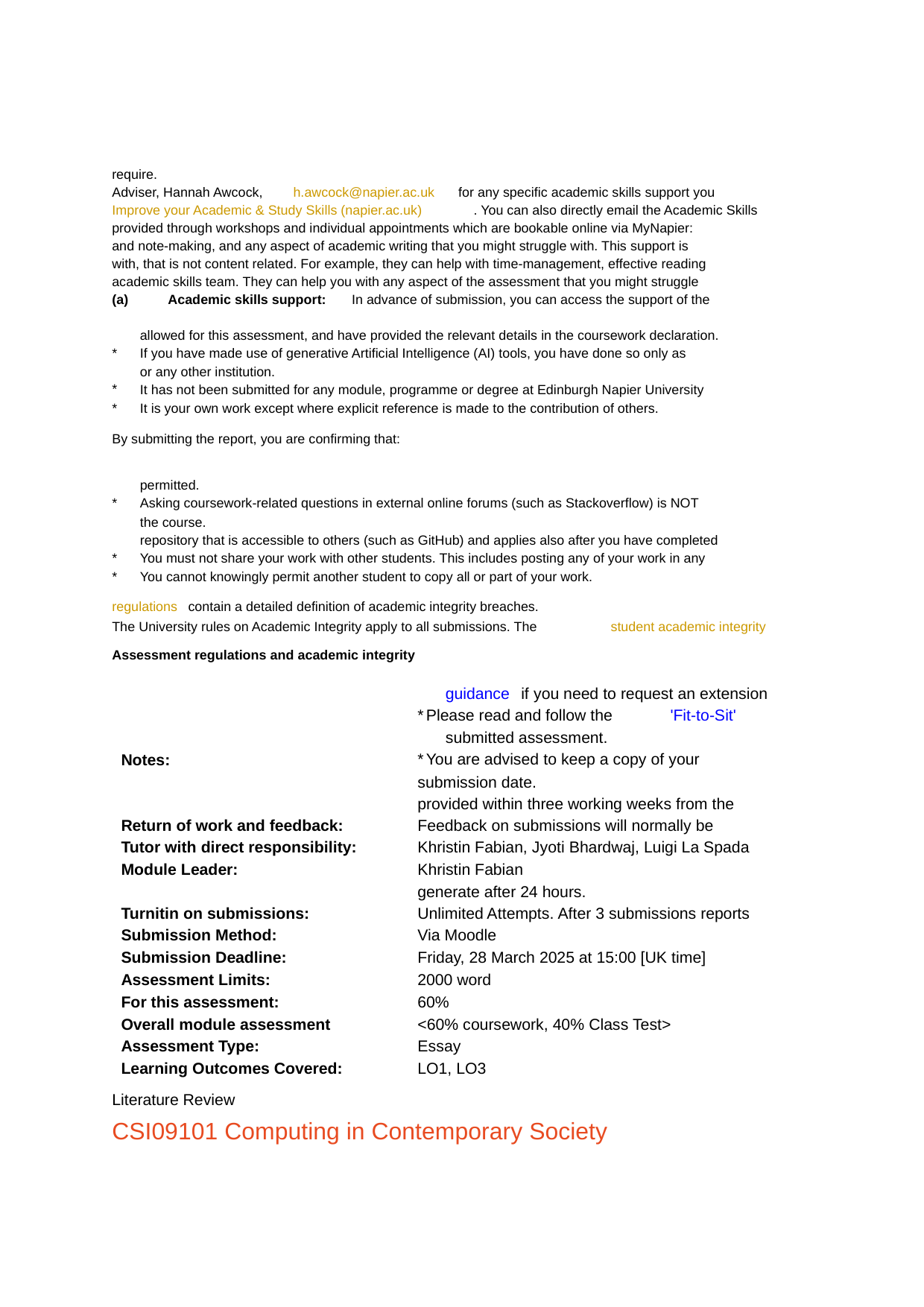

require.
Adviser, Hannah Awcock,
h.awcock@napier.ac.uk
for any specific academic skills support you
Improve your Academic & Study Skills (napier.ac.uk)
. You can also directly email the Academic Skills
provided through workshops and individual appointments which are bookable online via MyNapier:
and note-making, and any aspect of academic writing that you might struggle with. This support is
with, that is not content related. For example, they can help with time-management, effective reading
academic skills team. They can help you with any aspect of the assessment that you might struggle
(a)
Academic skills support:
In advance of submission, you can access the support of the
allowed for this assessment, and have provided the relevant details in the coursework declaration.
*
If you have made use of generative Artificial Intelligence (AI) tools, you have done so only as
or any other institution.
*
It has not been submitted for any module, programme or degree at Edinburgh Napier University
*
It is your own work except where explicit reference is made to the contribution of others.
By submitting the report, you are confirming that:
permitted.
*
Asking coursework-related questions in external online forums (such as Stackoverflow) is NOT
the course.
repository that is accessible to others (such as GitHub) and applies also after you have completed
*
You must not share your work with other students. This includes posting any of your work in any
*
You cannot knowingly permit another student to copy all or part of your work.
regulations
contain a detailed definition of academic integrity breaches.
The University rules on Academic Integrity apply to all submissions. The
student academic integrity
Assessment regulations and academic integrity
guidance
if you need to request an extension
*
Please read and follow the
'Fit-to-Sit'
submitted assessment.
*
You are advised to keep a copy of your
Notes:
submission date.
provided within three working weeks from the
Return of work and feedback:
Feedback on submissions will normally be
Tutor with direct responsibility:
Khristin Fabian, Jyoti Bhardwaj, Luigi La Spada
Module Leader:
Khristin Fabian
generate after 24 hours.
Turnitin on submissions:
Unlimited Attempts. After 3 submissions reports
Submission Method:
Via Moodle
Submission Deadline:
Friday, 28 March 2025 at 15:00 [UK time]
Assessment Limits:
2000 word
For this assessment:
60%
Overall module assessment
<60% coursework, 40% Class Test>
Assessment Type:
Essay
Learning Outcomes Covered:
LO1, LO3
Literature Review
CSI09101 Computing in Contemporary Society